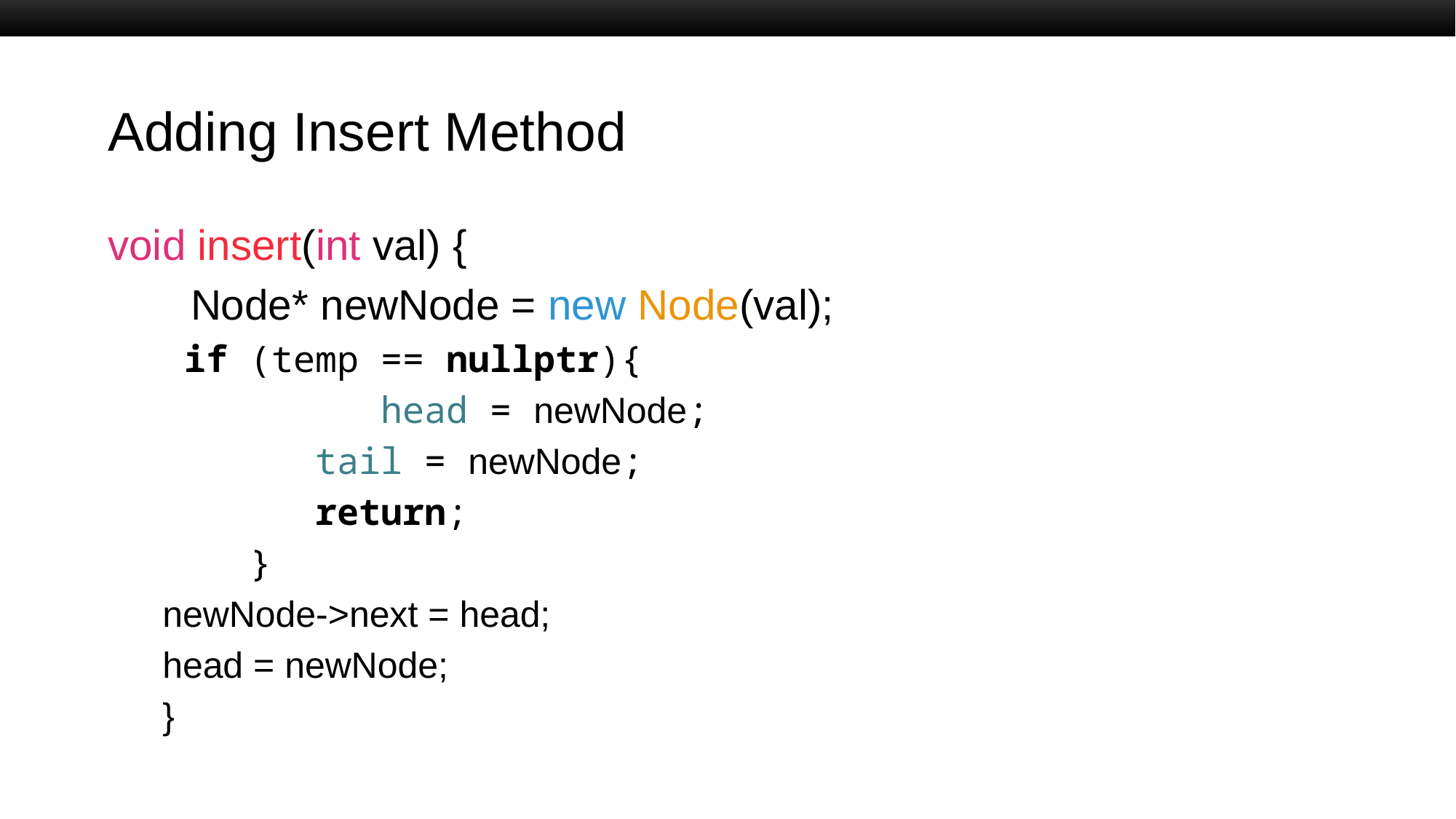

# Adding Insert Method

void insert(int val) {
       Node* newNode = new Node(val);
 if (temp == nullptr){
		head = newNode;
       tail = newNode;
       return;
    }
newNode->next = head;
head = newNode;
}